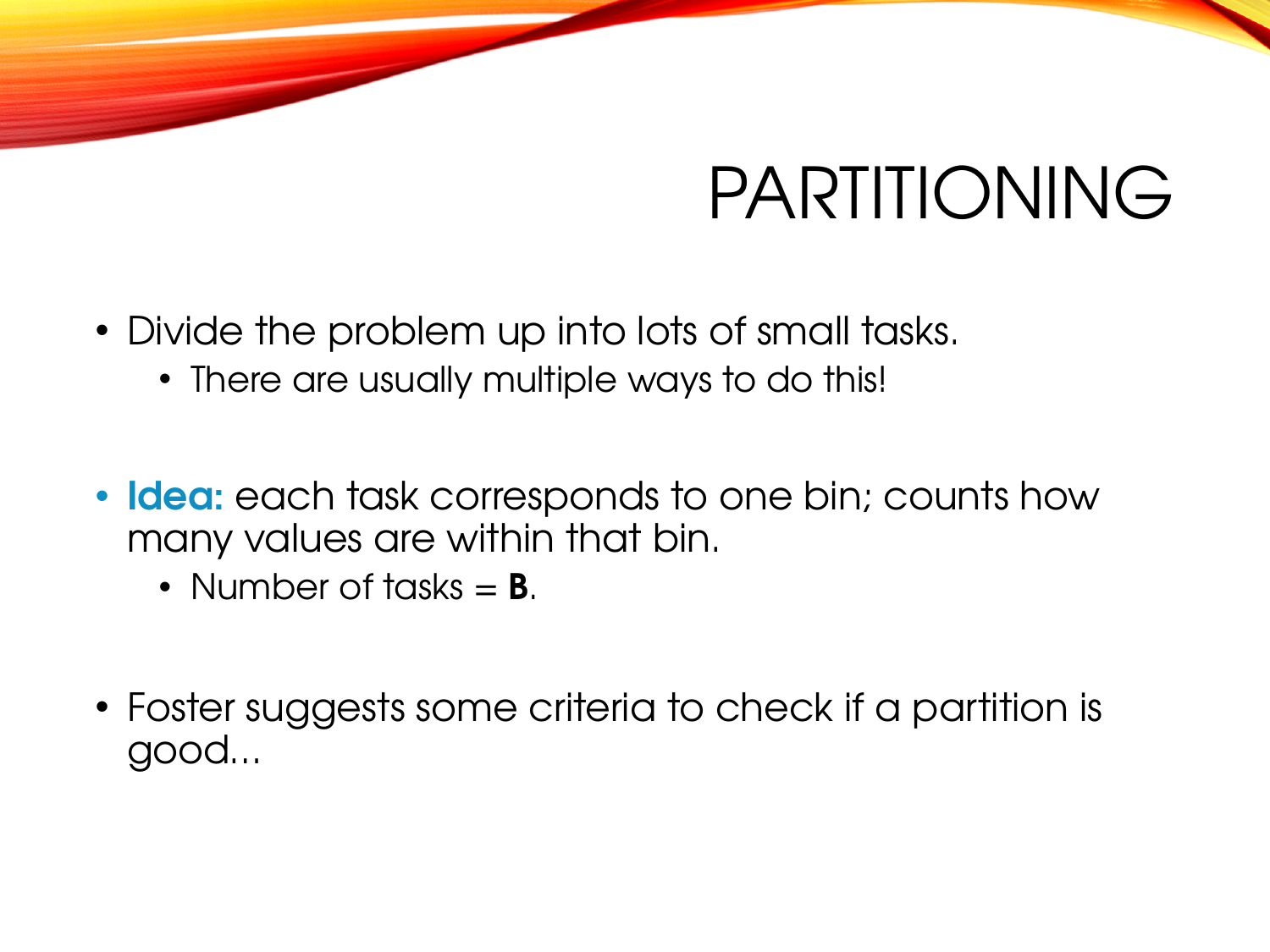

# partitioning
Divide the problem up into lots of small tasks.
There are usually multiple ways to do this!

Idea: each task corresponds to one bin; counts how many values are within that bin.
Number of tasks = B.

Foster suggests some criteria to check if a partition is good…